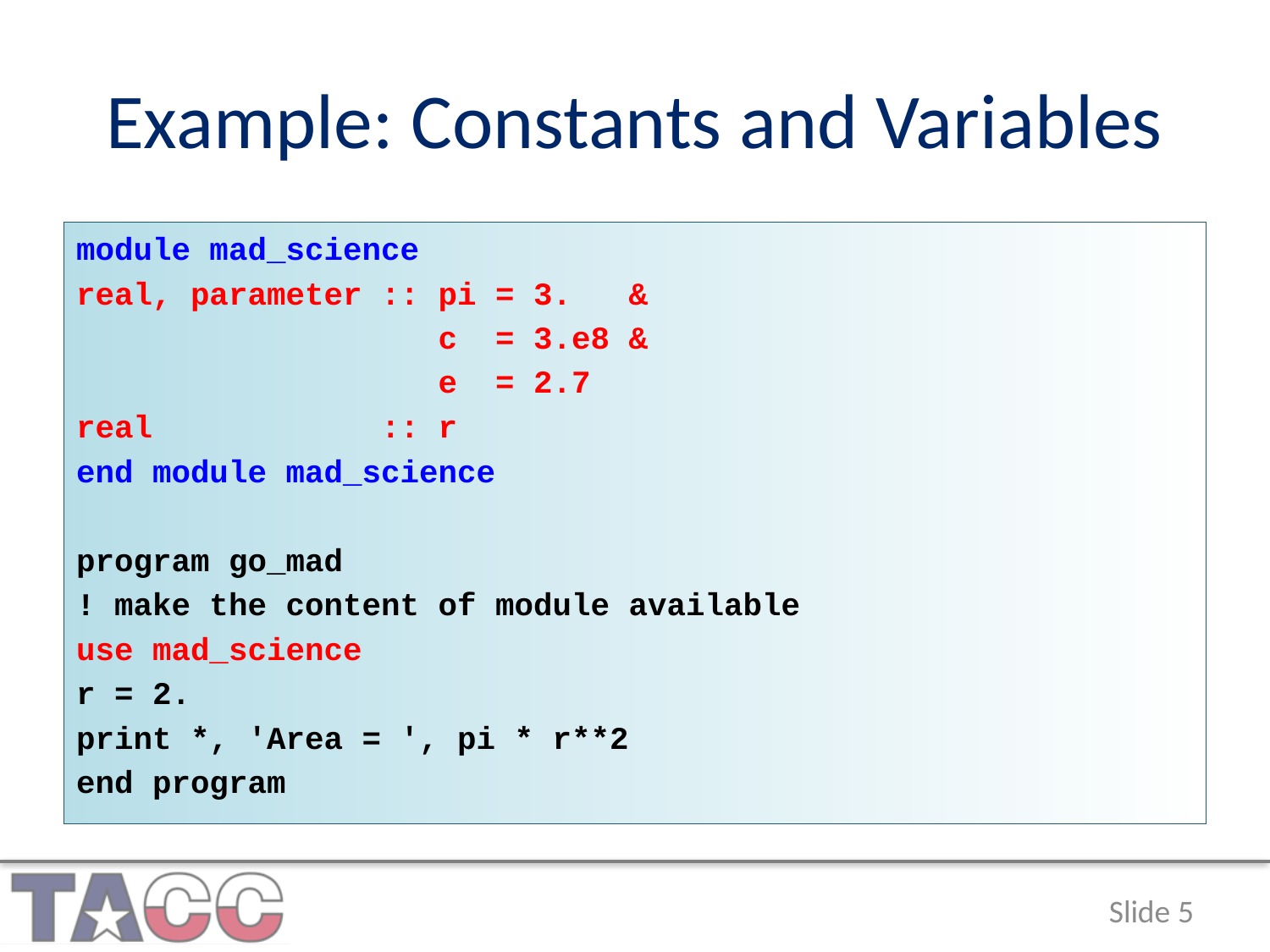

# Example: Constants and Variables
module mad_science
real, parameter :: pi = 3.   &
                   c  = 3.e8 &
                   e  = 2.7
real            :: r
end module mad_science

program go_mad
! make the content of module available
use mad_science
r = 2.
print *, 'Area = ', pi * r**2
end program